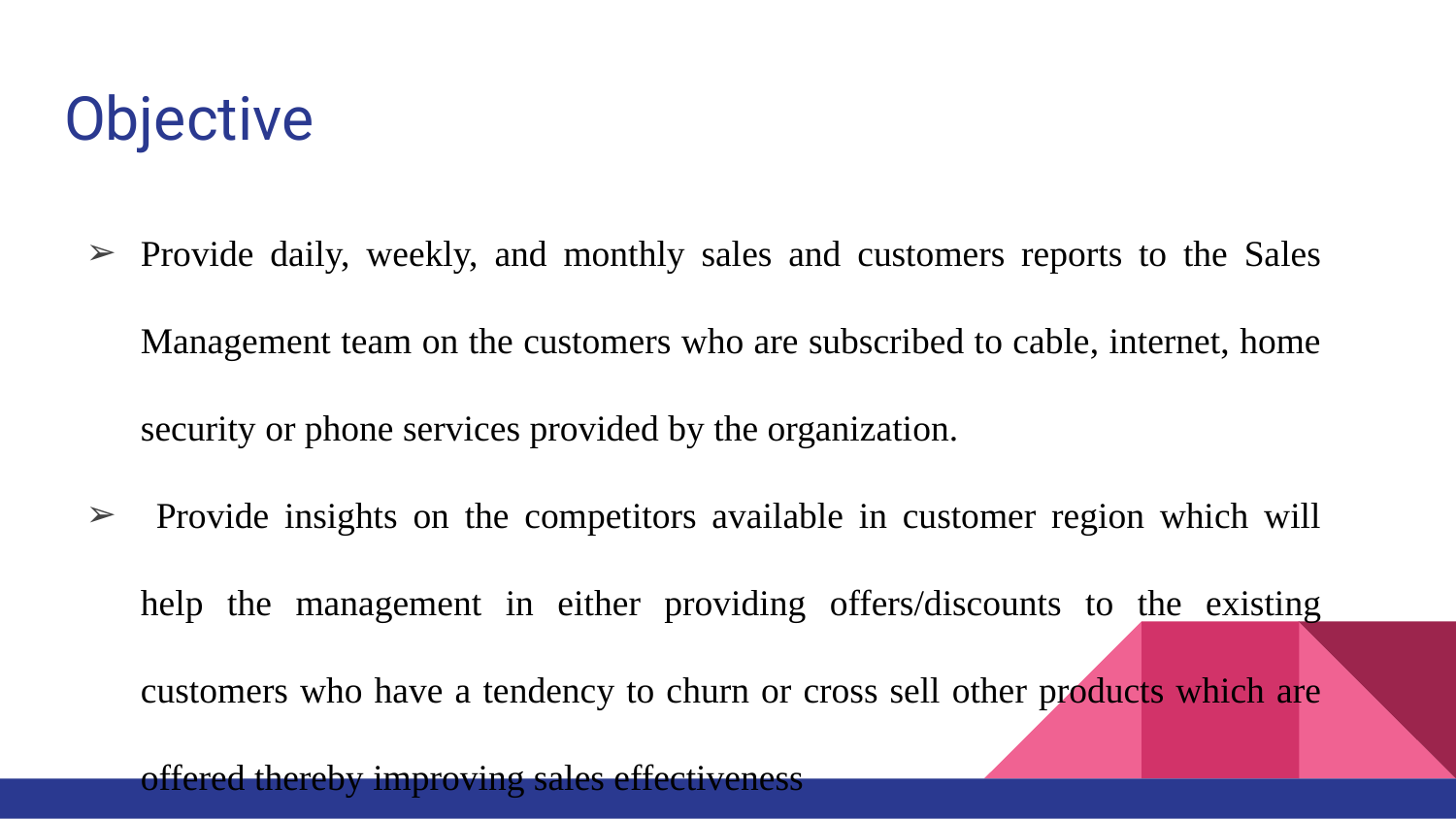

# Objective
Provide daily, weekly, and monthly sales and customers reports to the Sales Management team on the customers who are subscribed to cable, internet, home security or phone services provided by the organization.
 Provide insights on the competitors available in customer region which will help the management in either providing offers/discounts to the existing customers who have a tendency to churn or cross sell other products which are offered thereby improving sales effectiveness